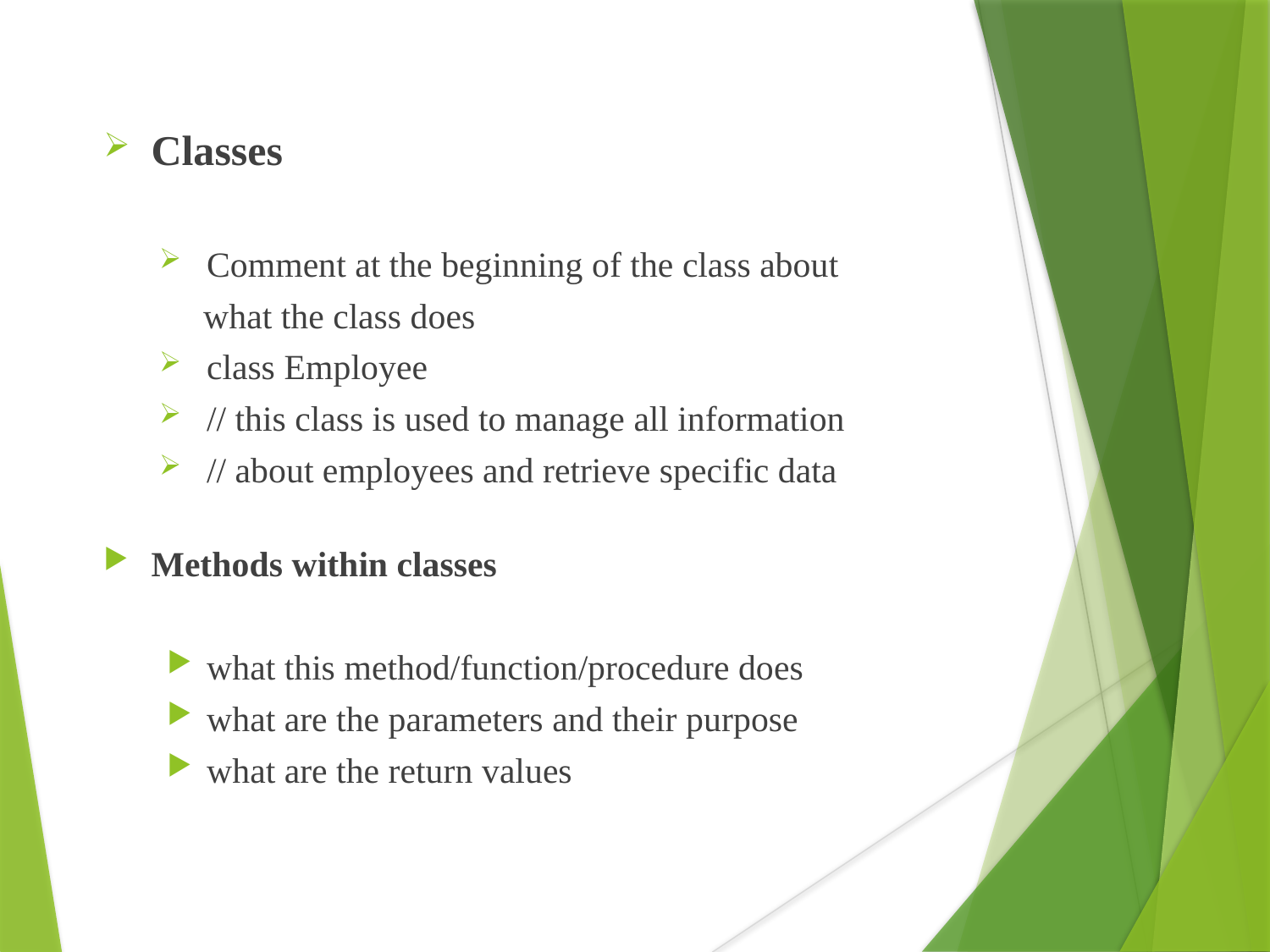

Classes

Comment at the beginning of the class about
     what the class does
class Employee
// this class is used to manage all information
// about employees and retrieve specific data

Methods within classes

what this method/function/procedure does
what are the parameters and their purpose
what are the return values